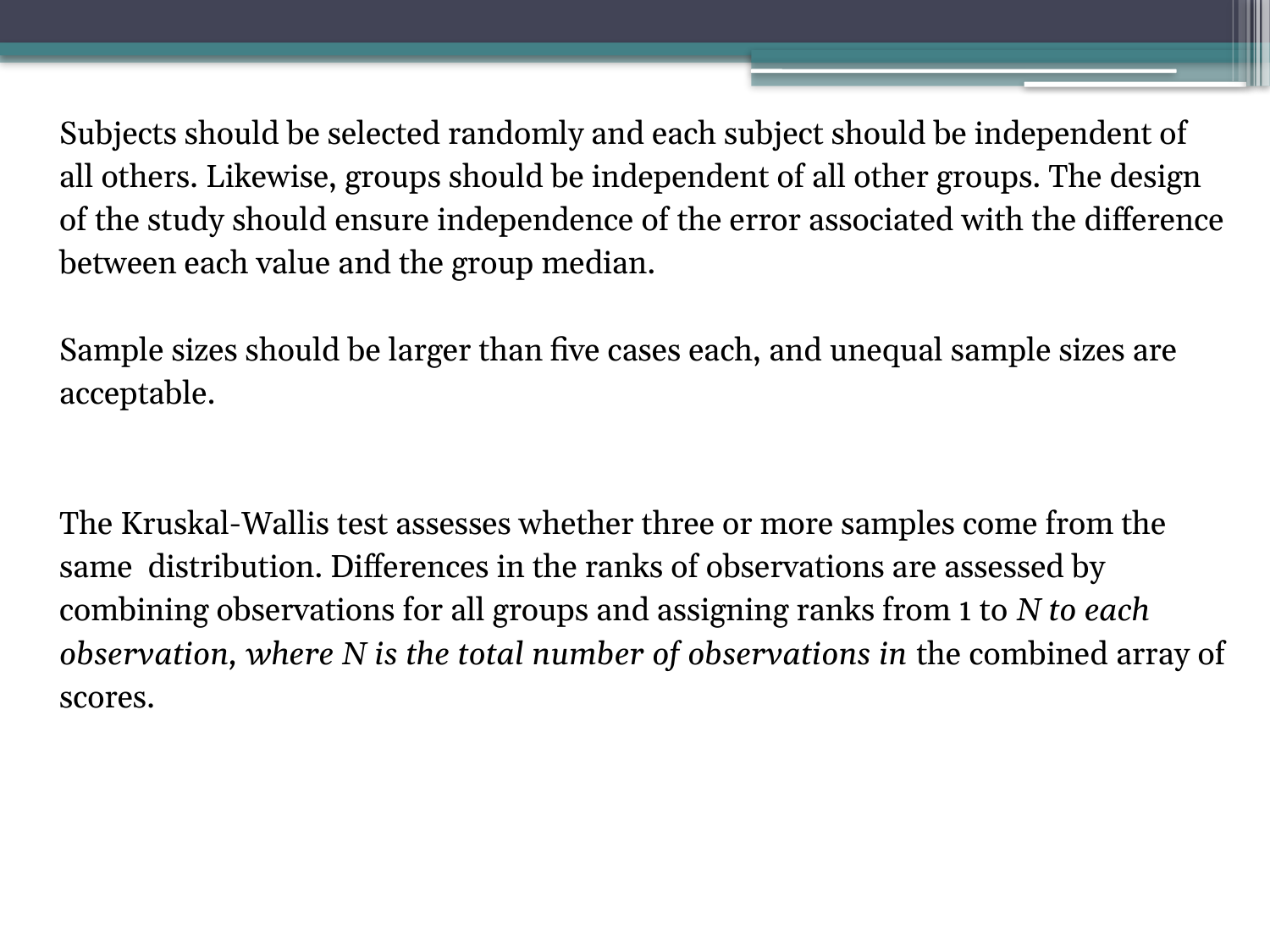

Subjects should be selected randomly and each subject should be independent of
all others. Likewise, groups should be independent of all other groups. The design
of the study should ensure independence of the error associated with the difference
between each value and the group median.

Sample sizes should be larger than five cases each, and unequal sample sizes are
acceptable.

The Kruskal-Wallis test assesses whether three or more samples come from the
same  distribution. Differences in the ranks of observations are assessed by
combining observations for all groups and assigning ranks from 1 to N to each
observation, where N is the total number of observations in the combined array of
scores.